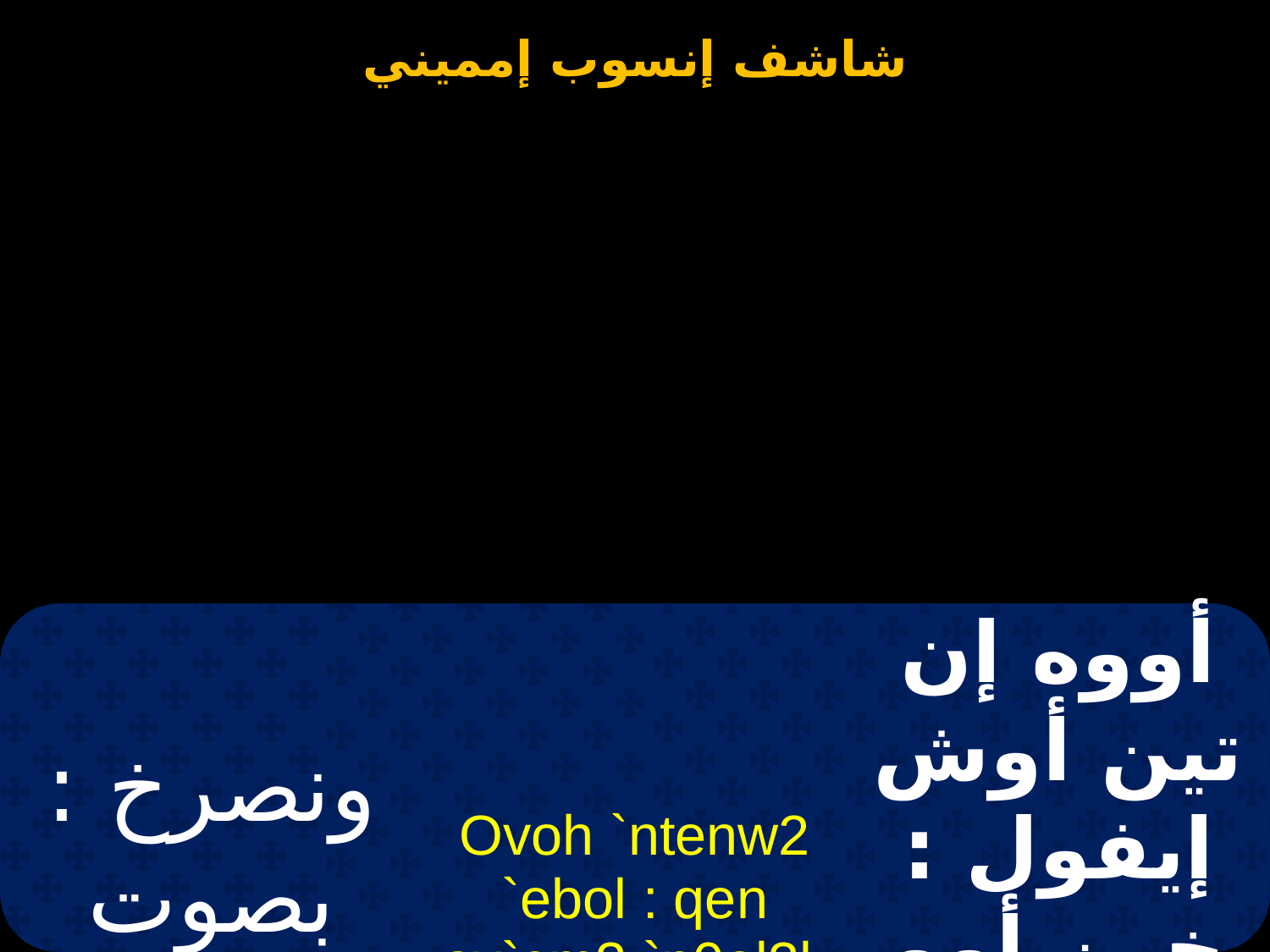

| ونصرخ : بصوت التهليل | Ovoh `ntenw2 `ebol : qen ov`cm3 `n0el3l | أووه إن تين أوش إيفول : خين أوو إسمي إن ثيه ليل |
| --- | --- | --- |